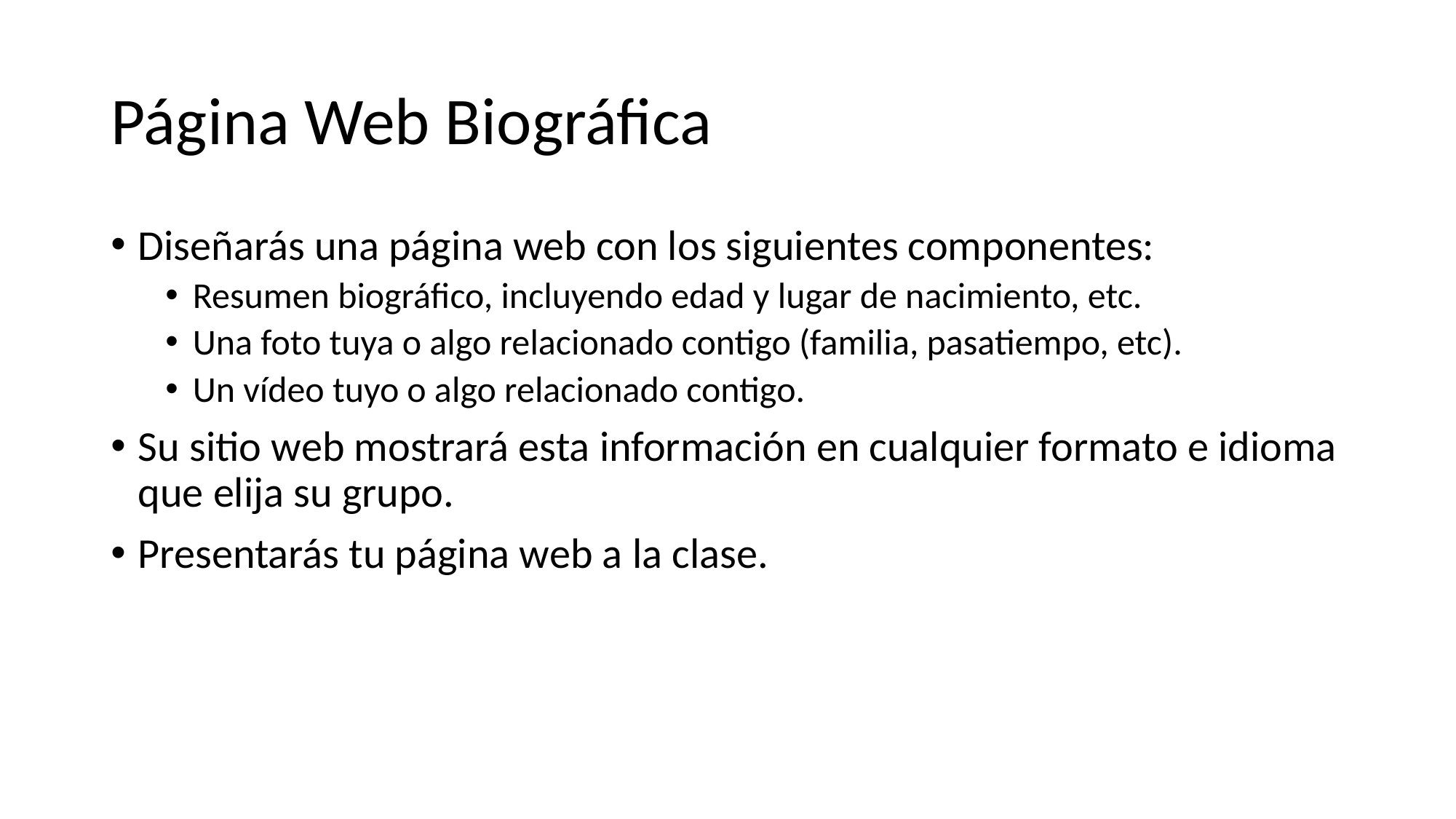

# Página Web Biográfica
Diseñarás una página web con los siguientes componentes:
Resumen biográfico, incluyendo edad y lugar de nacimiento, etc.
Una foto tuya o algo relacionado contigo (familia, pasatiempo, etc).
Un vídeo tuyo o algo relacionado contigo.
Su sitio web mostrará esta información en cualquier formato e idioma que elija su grupo.
Presentarás tu página web a la clase.